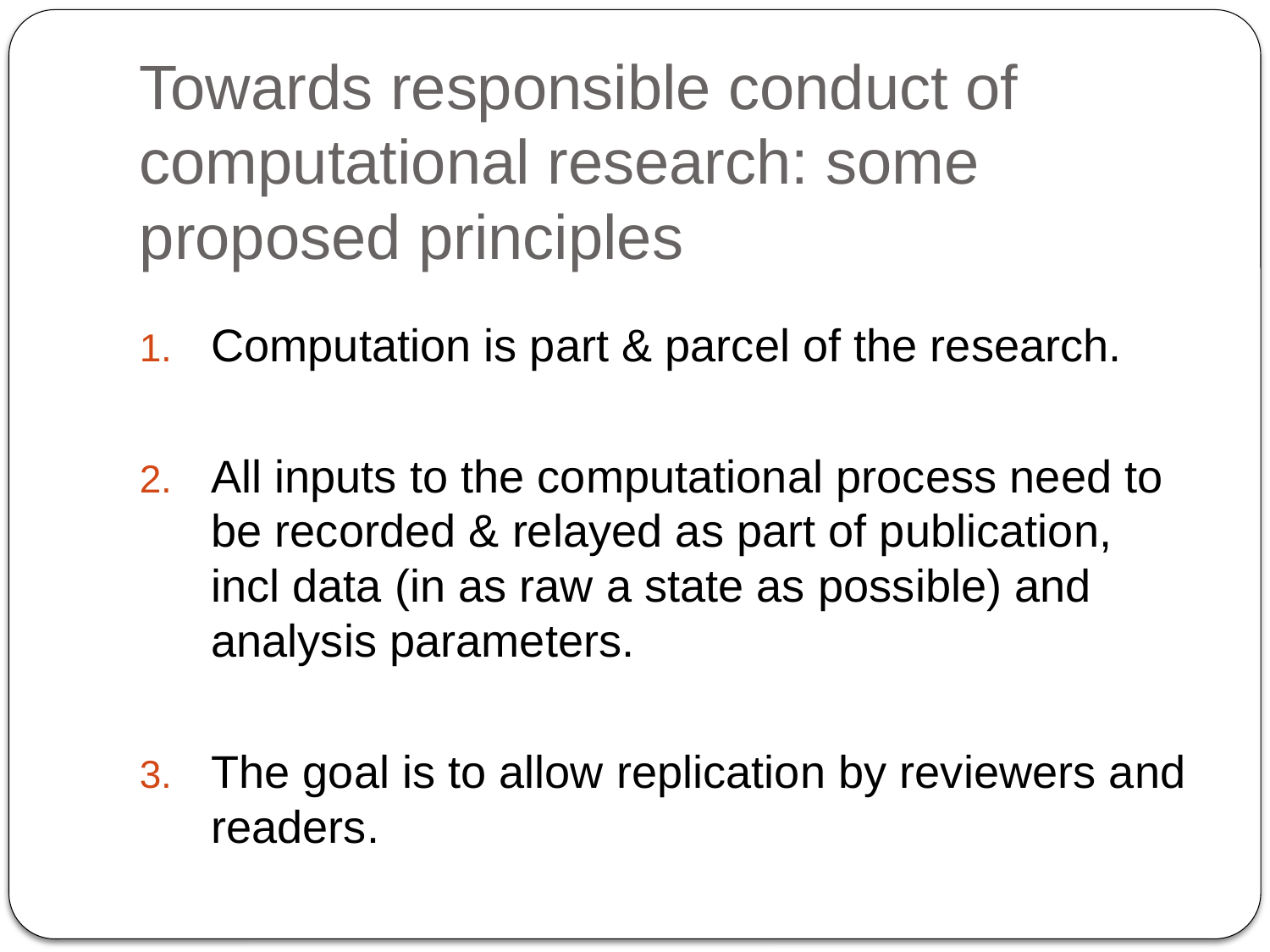

# Towards responsible conduct of computational research: some proposed principles
Computation is part & parcel of the research.

All inputs to the computational process need to be recorded & relayed as part of publication, incl data (in as raw a state as possible) and analysis parameters.

The goal is to allow replication by reviewers and readers.